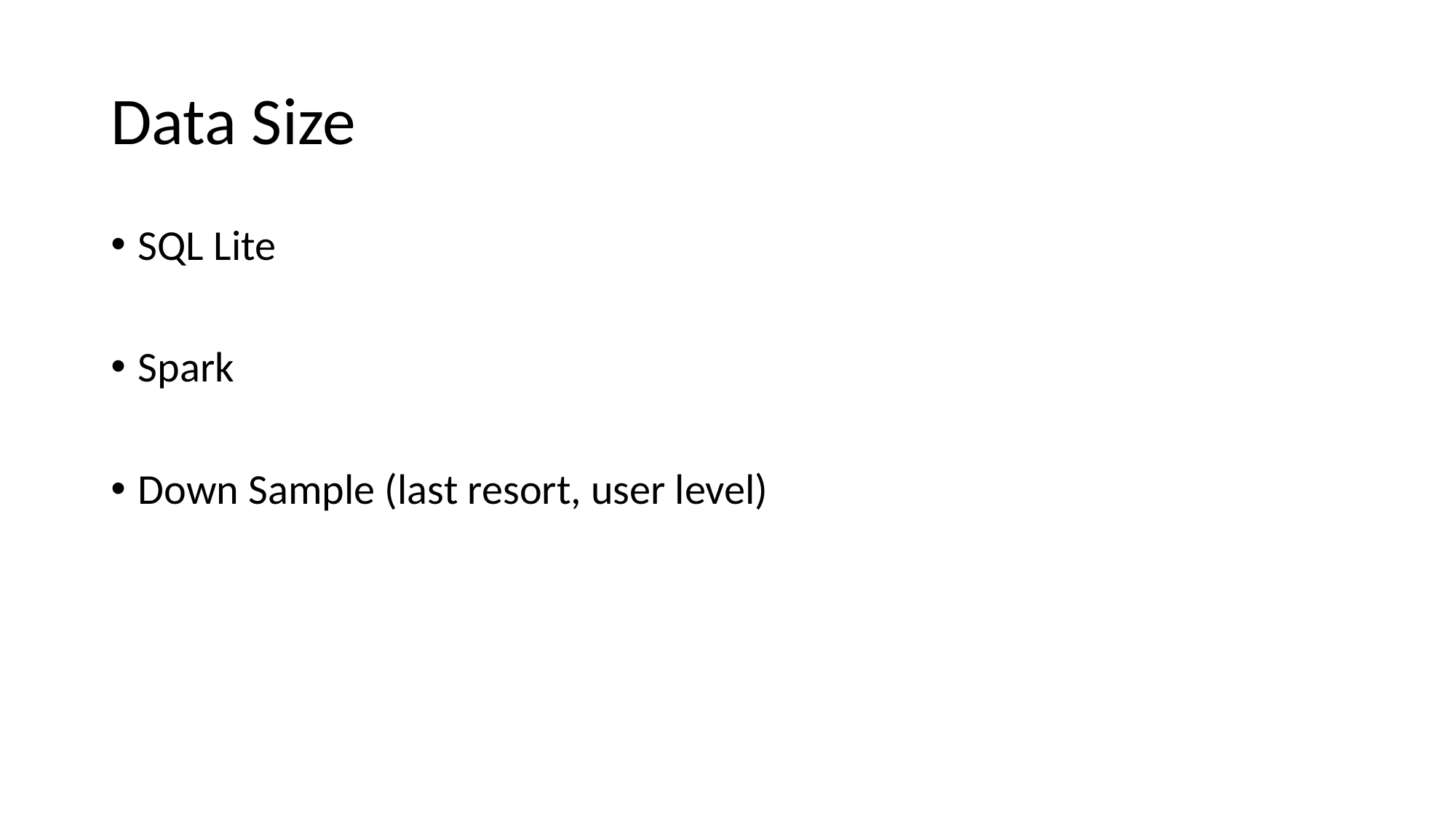

# Data Size
SQL Lite

Spark

Down Sample (last resort, user level)